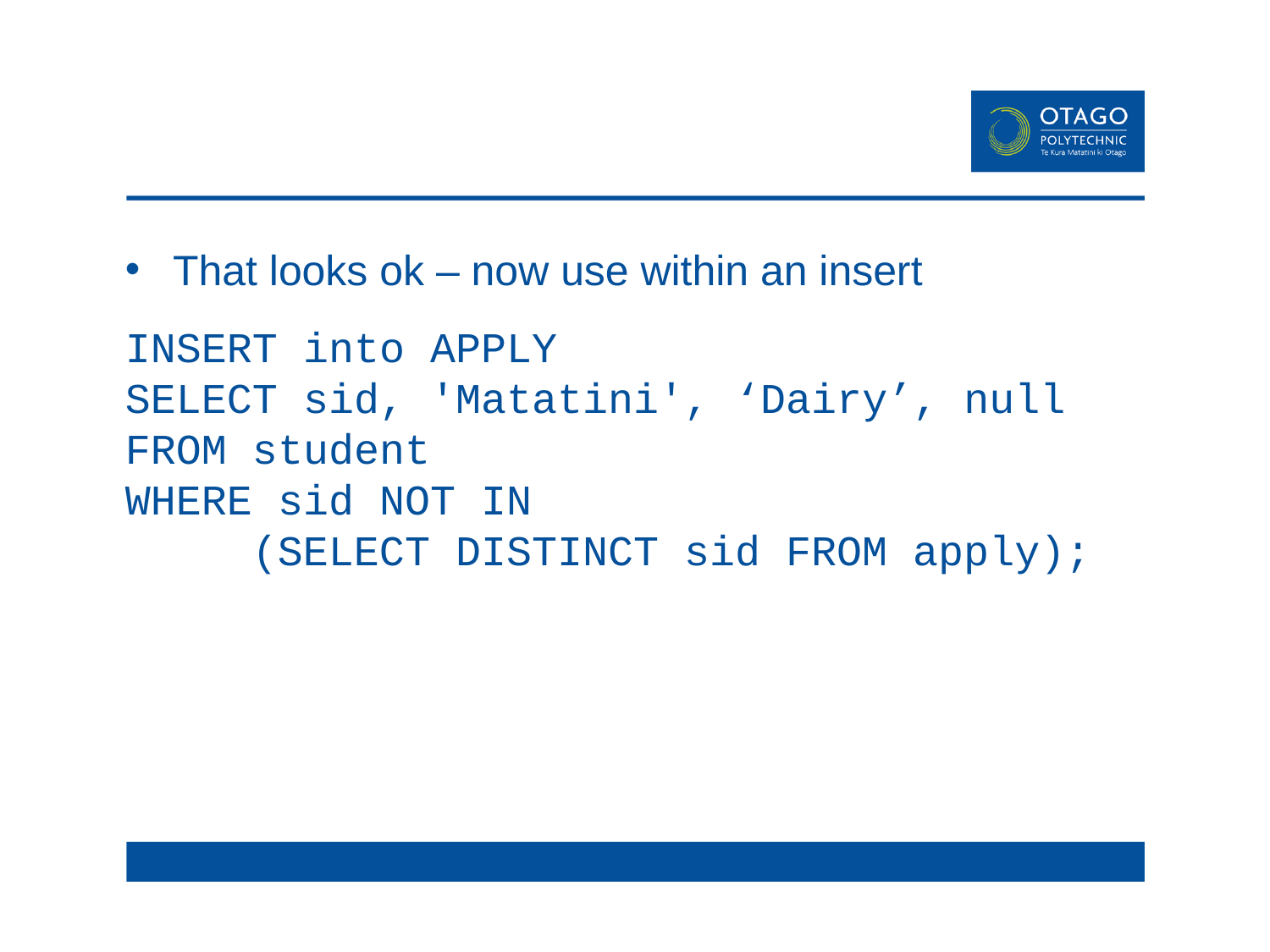

#
That looks ok – now use within an insert
INSERT into APPLY
SELECT sid, 'Matatini', ‘Dairy’, null
FROM student
WHERE sid NOT IN
	(SELECT DISTINCT sid FROM apply);